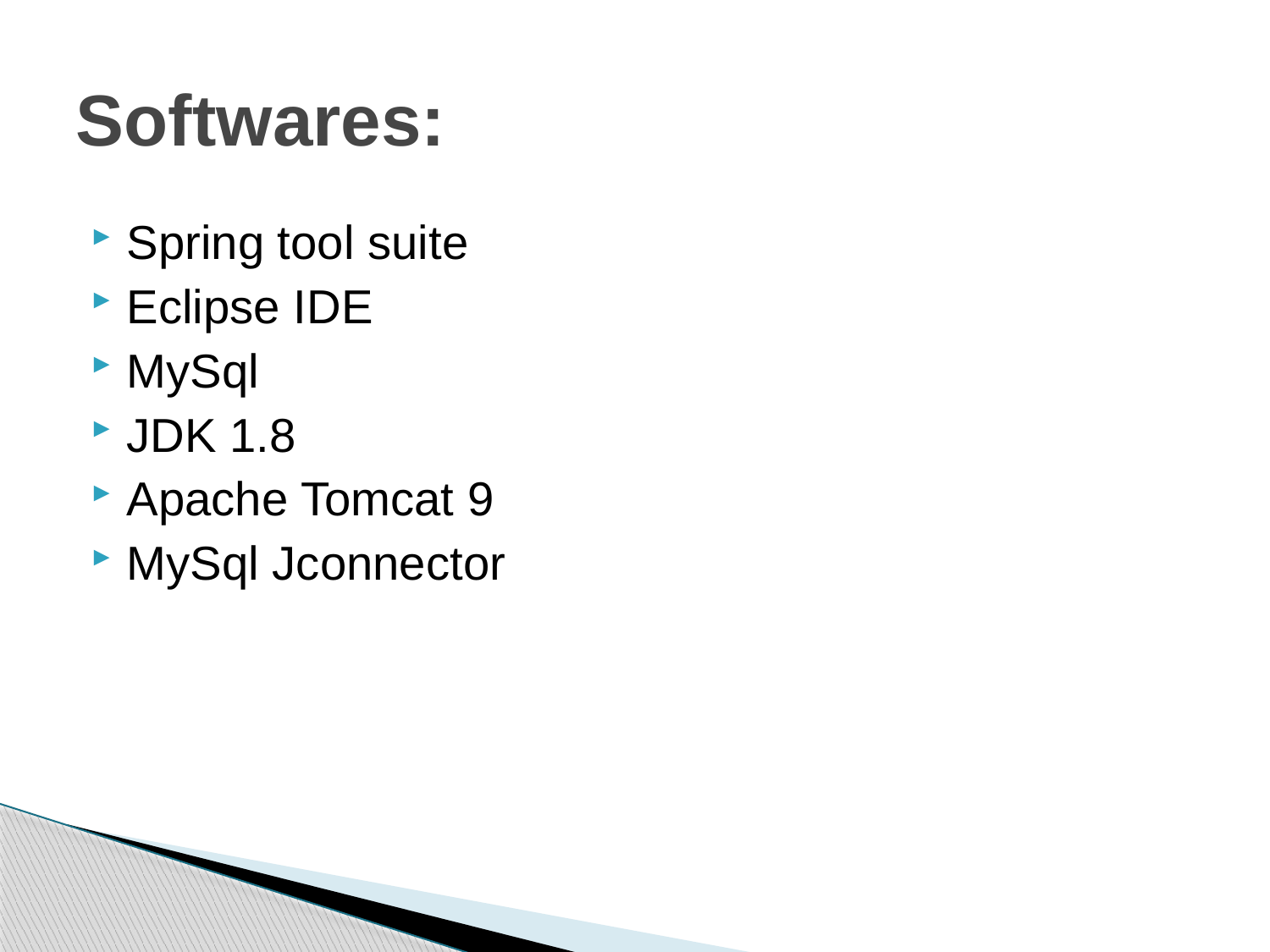

# Softwares:
Spring tool suite
Eclipse IDE
MySql
JDK 1.8
Apache Tomcat 9
MySql Jconnector